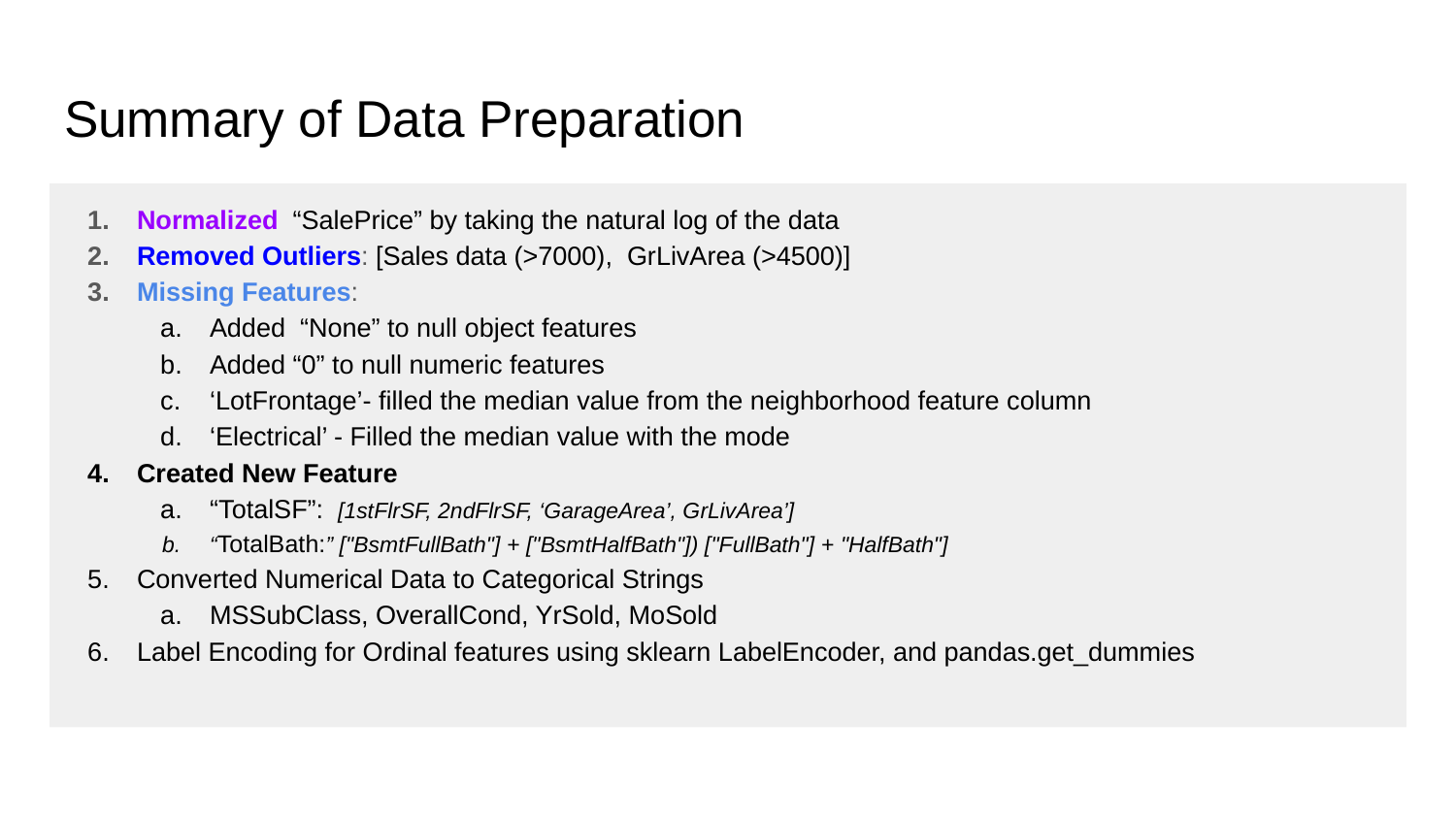

# Summary of Data Preparation
Normalized  “SalePrice” by taking the natural log of the data
Removed Outliers: [Sales data (>7000),  GrLivArea (>4500)]
Missing Features:
Added  “None” to null object features
Added “0” to null numeric features
‘LotFrontage’- filled the median value from the neighborhood feature column
‘Electrical’ - Filled the median value with the mode
Created New Feature
“TotalSF”:  [1stFlrSF, 2ndFlrSF, ‘GarageArea’, GrLivArea’]
“TotalBath:” ["BsmtFullBath"] + ["BsmtHalfBath"]) ["FullBath"] + "HalfBath"]
Converted Numerical Data to Categorical Strings
MSSubClass, OverallCond, YrSold, MoSold
Label Encoding for Ordinal features using sklearn LabelEncoder, and pandas.get_dummies